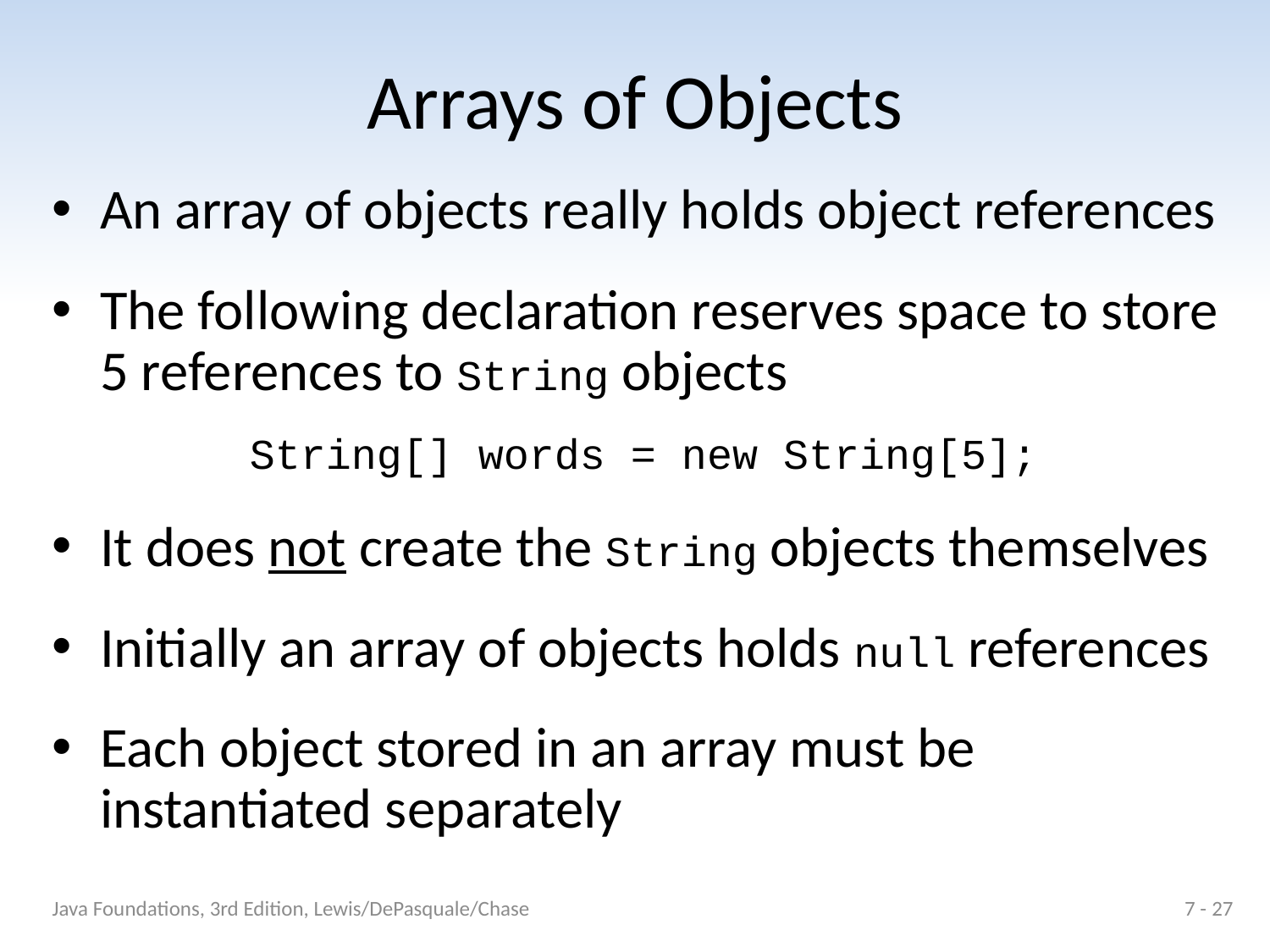

# Arrays of Objects
An array of objects really holds object references
The following declaration reserves space to store 5 references to String objects
String[] words = new String[5];
It does not create the String objects themselves
Initially an array of objects holds null references
Each object stored in an array must be instantiated separately
Java Foundations, 3rd Edition, Lewis/DePasquale/Chase
7 - 27